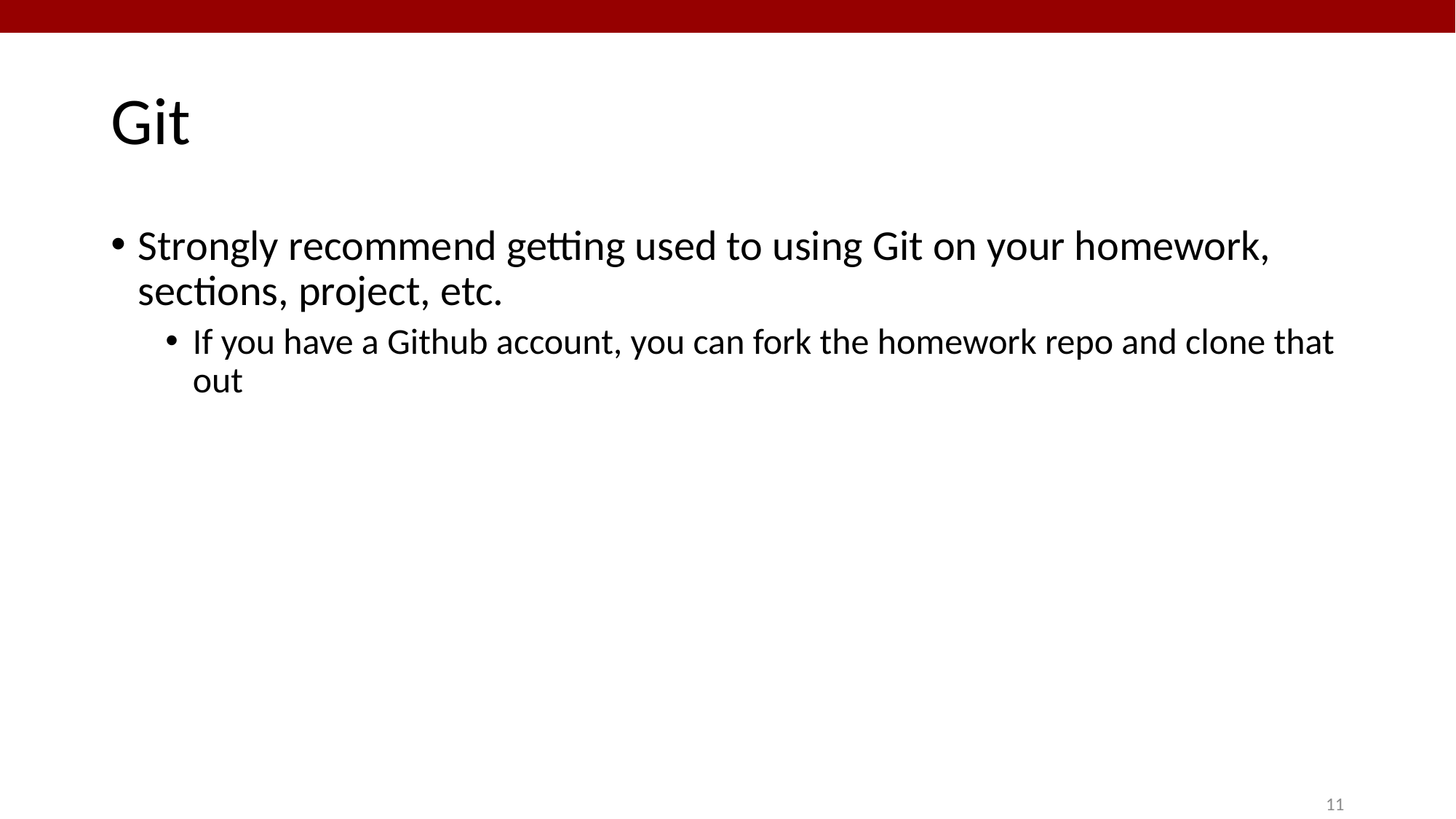

Git
Strongly recommend getting used to using Git on your homework, sections, project, etc.
If you have a Github account, you can fork the homework repo and clone that out

11